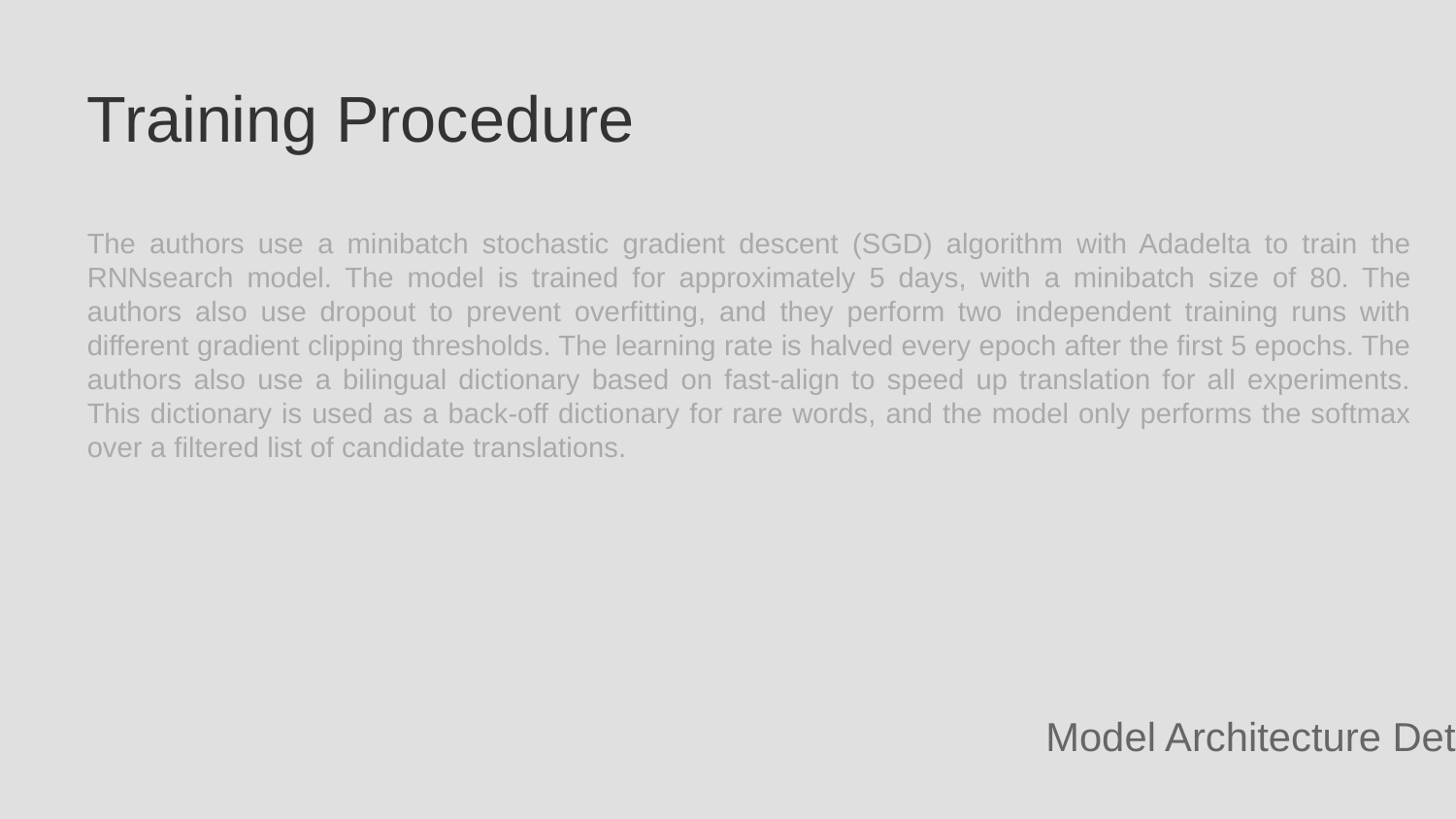

Training Procedure
The authors use a minibatch stochastic gradient descent (SGD) algorithm with Adadelta to train the RNNsearch model. The model is trained for approximately 5 days, with a minibatch size of 80. The authors also use dropout to prevent overfitting, and they perform two independent training runs with different gradient clipping thresholds. The learning rate is halved every epoch after the first 5 epochs. The authors also use a bilingual dictionary based on fast-align to speed up translation for all experiments. This dictionary is used as a back-off dictionary for rare words, and the model only performs the softmax over a filtered list of candidate translations.
Model Architecture Details